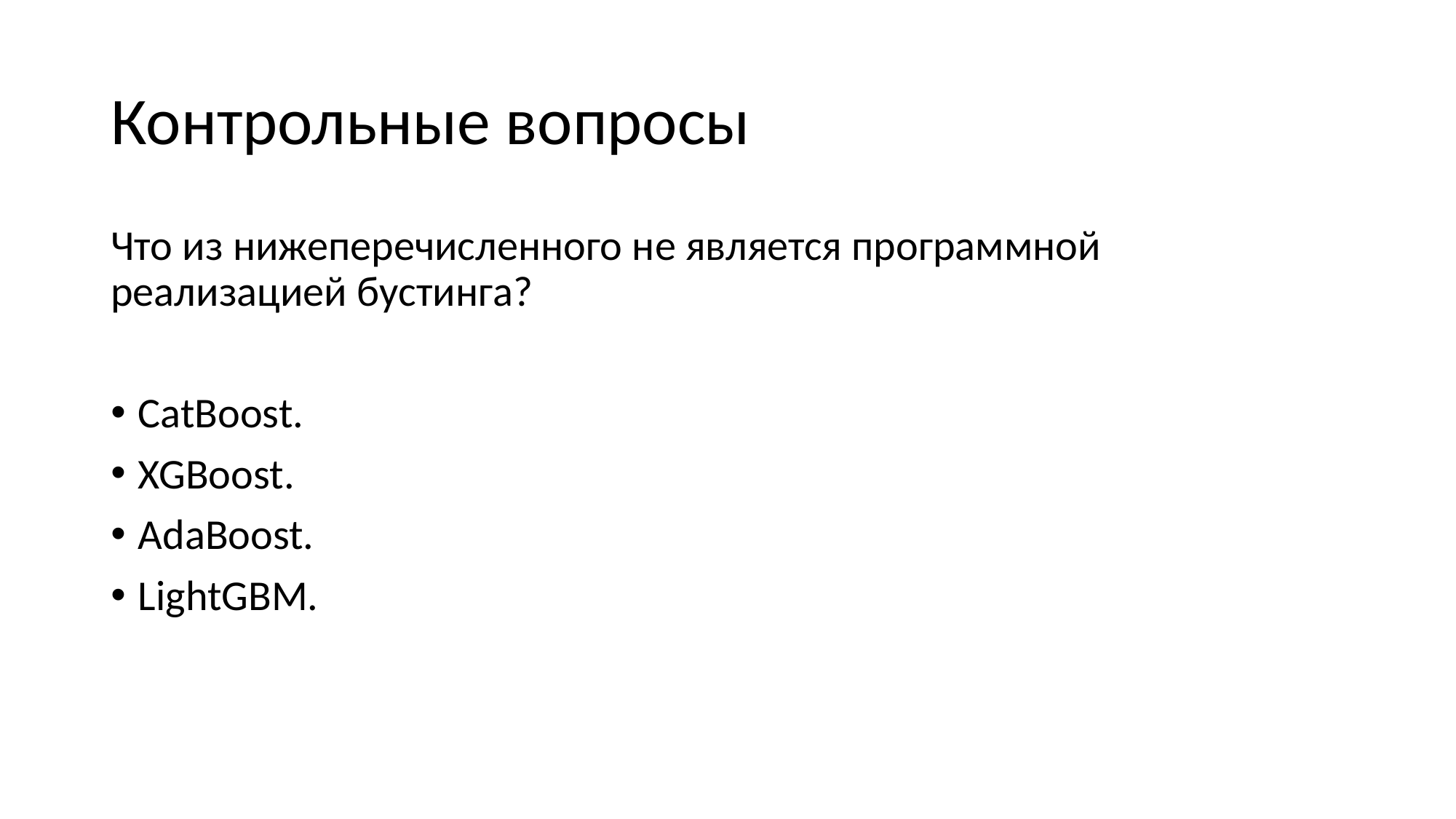

# Контрольные вопросы
Что из нижеперечисленного не является программной реализацией бустинга?

CatBoost.
XGBoost.
AdaBoost.
LightGBM.